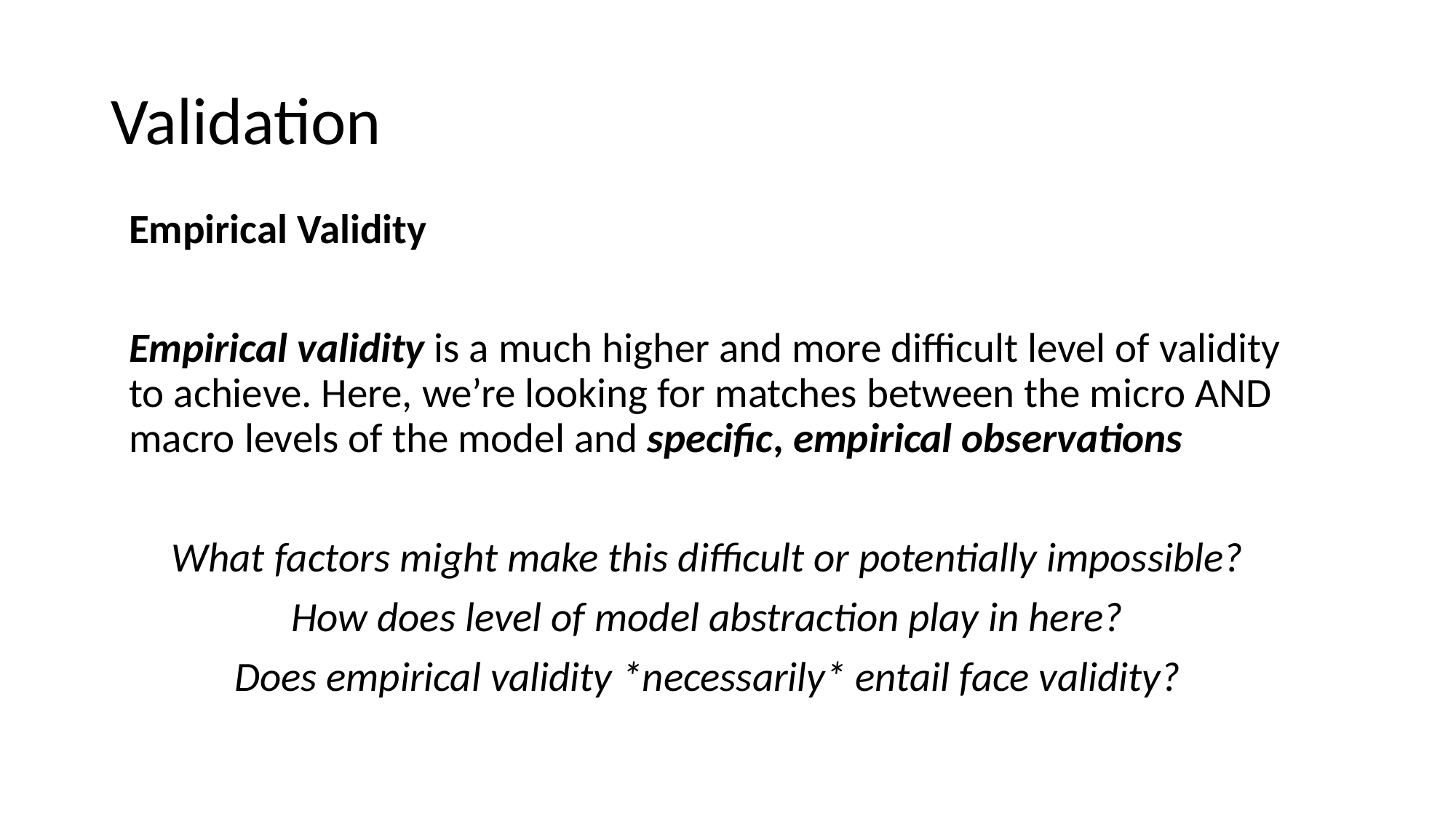

# Validation
Empirical Validity

Empirical validity is a much higher and more difficult level of validity to achieve. Here, we’re looking for matches between the micro AND macro levels of the model and specific, empirical observations

What factors might make this difficult or potentially impossible?
How does level of model abstraction play in here?
Does empirical validity *necessarily* entail face validity?